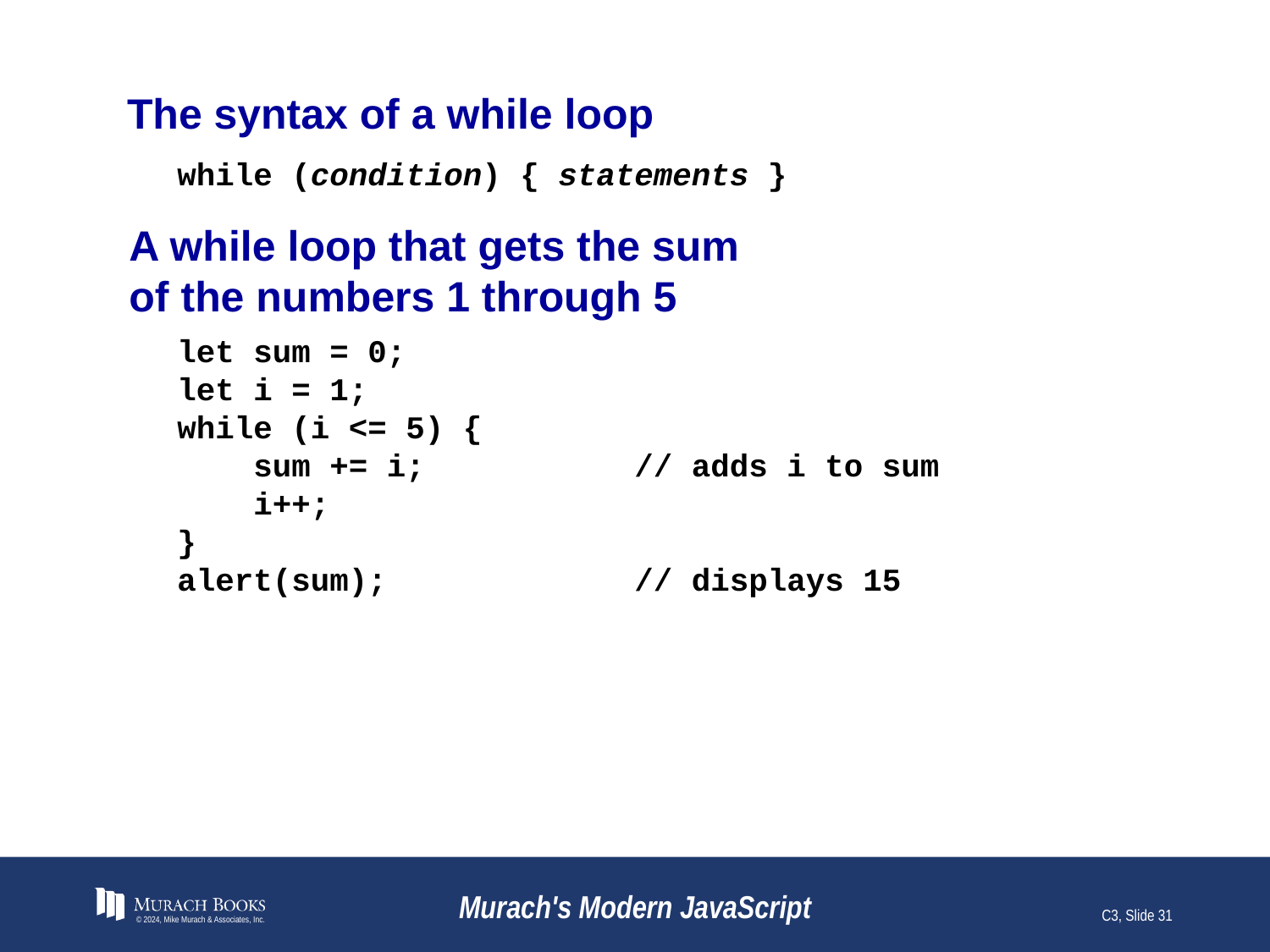

# The syntax of a while loop
while (condition) { statements }
A while loop that gets the sum
of the numbers 1 through 5
let sum = 0;
let i = 1;
while (i <= 5) {
    sum += i;           // adds i to sum
    i++;
}
alert(sum);             // displays 15

© 2024, Mike Murach & Associates, Inc.
Murach's Modern JavaScript

C3, Slide 31